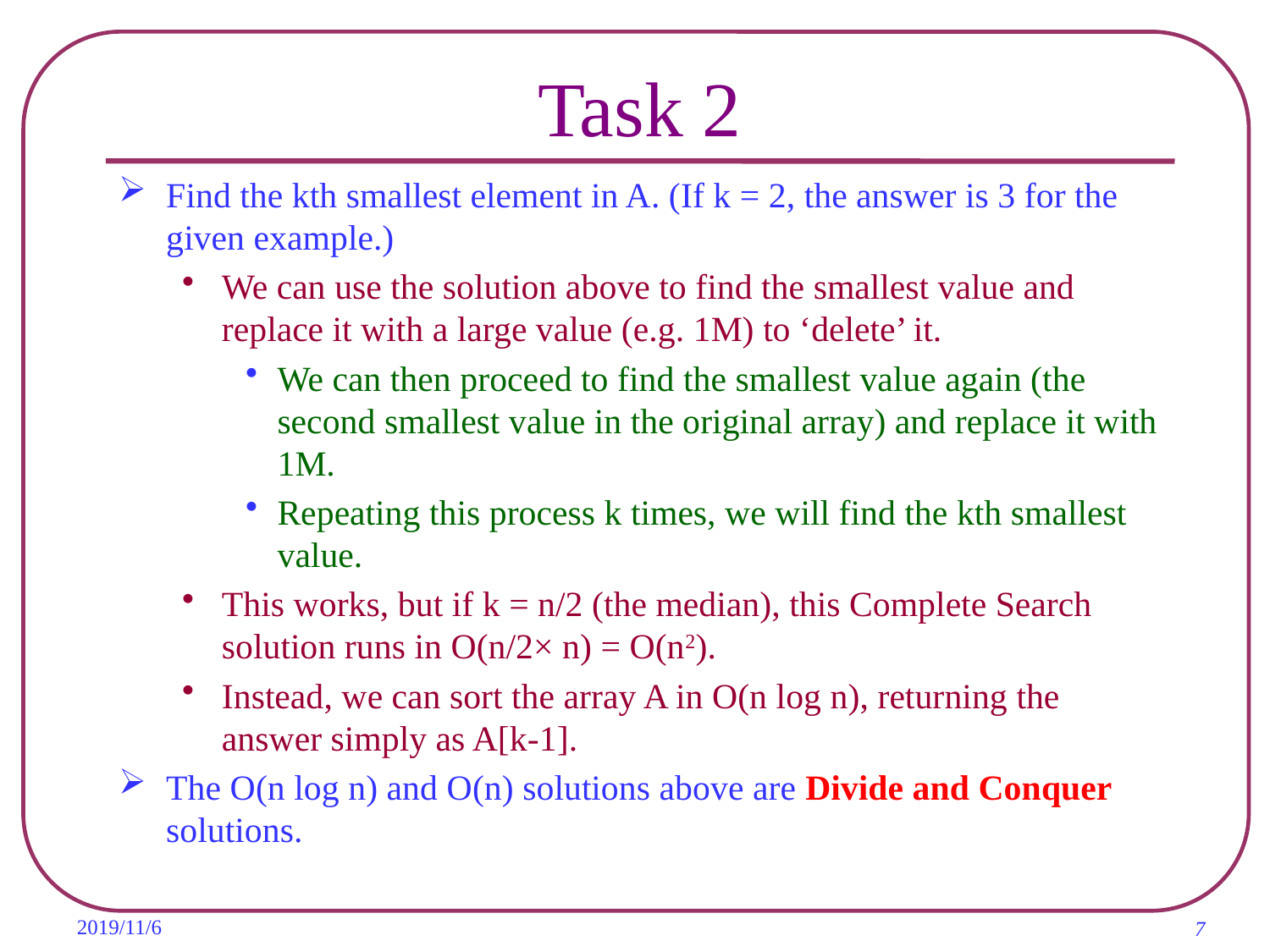

# Task 2
Find the kth smallest element in A. (If k = 2, the answer is 3 for the given example.)
We can use the solution above to find the smallest value and replace it with a large value (e.g. 1M) to ‘delete’ it.
We can then proceed to find the smallest value again (the second smallest value in the original array) and replace it with 1M.
Repeating this process k times, we will find the kth smallest value.
This works, but if k = n/2 (the median), this Complete Search solution runs in O(n/2× n) = O(n2).
Instead, we can sort the array A in O(n log n), returning the answer simply as A[k-1].
The O(n log n) and O(n) solutions above are Divide and Conquer solutions.
2019/11/6
7